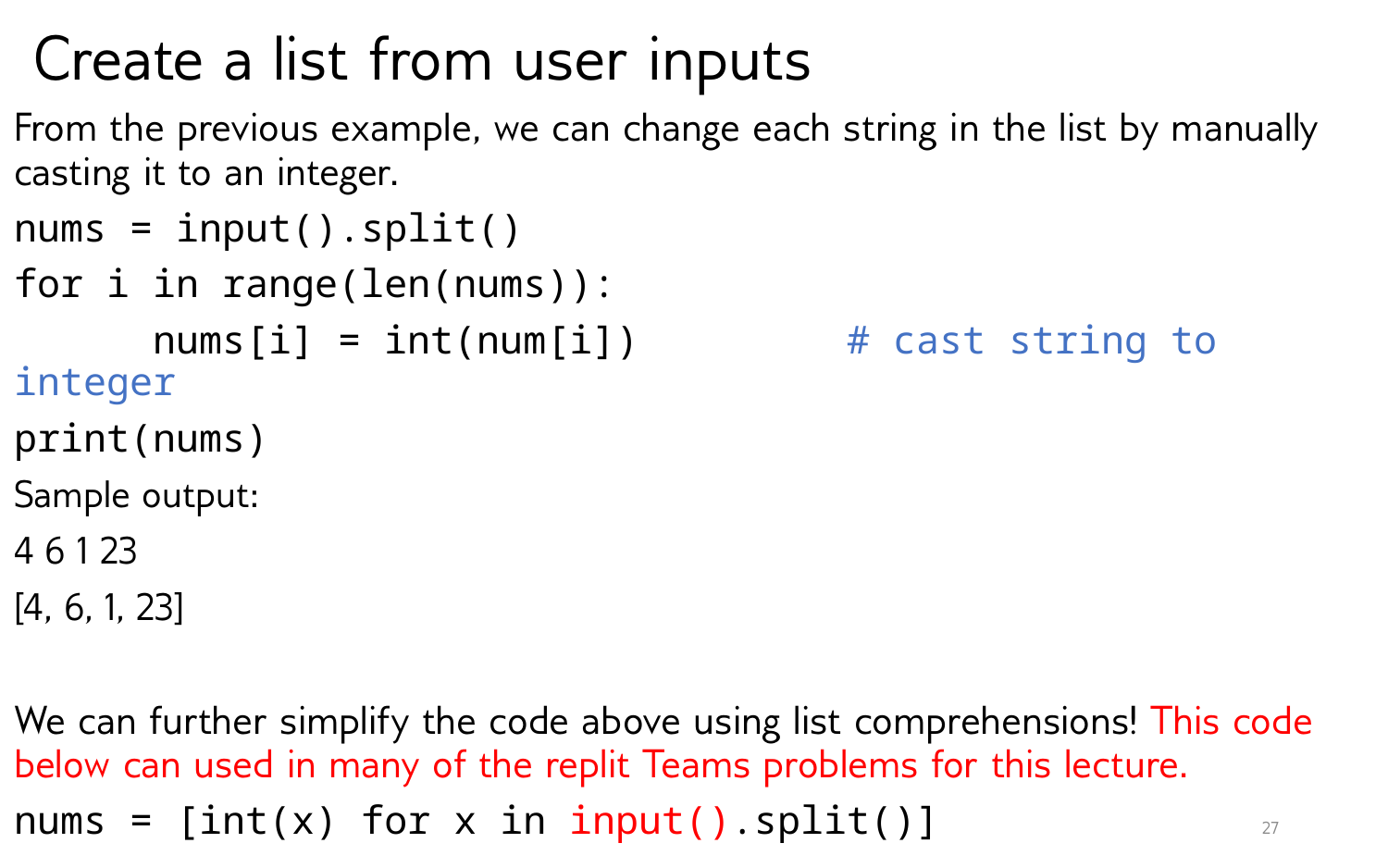

# Create a list from user inputs
From the previous example, we can change each string in the list by manually casting it to an integer.
nums = input().split()
for i in range(len(nums)):
	nums[i] = int(num[i])		# cast string to integer
print(nums)
Sample output:
4 6 1 23
[4, 6, 1, 23]

We can further simplify the code above using list comprehensions! This code below can used in many of the replit Teams problems for this lecture.
nums = [int(x) for x in input().split()]

27